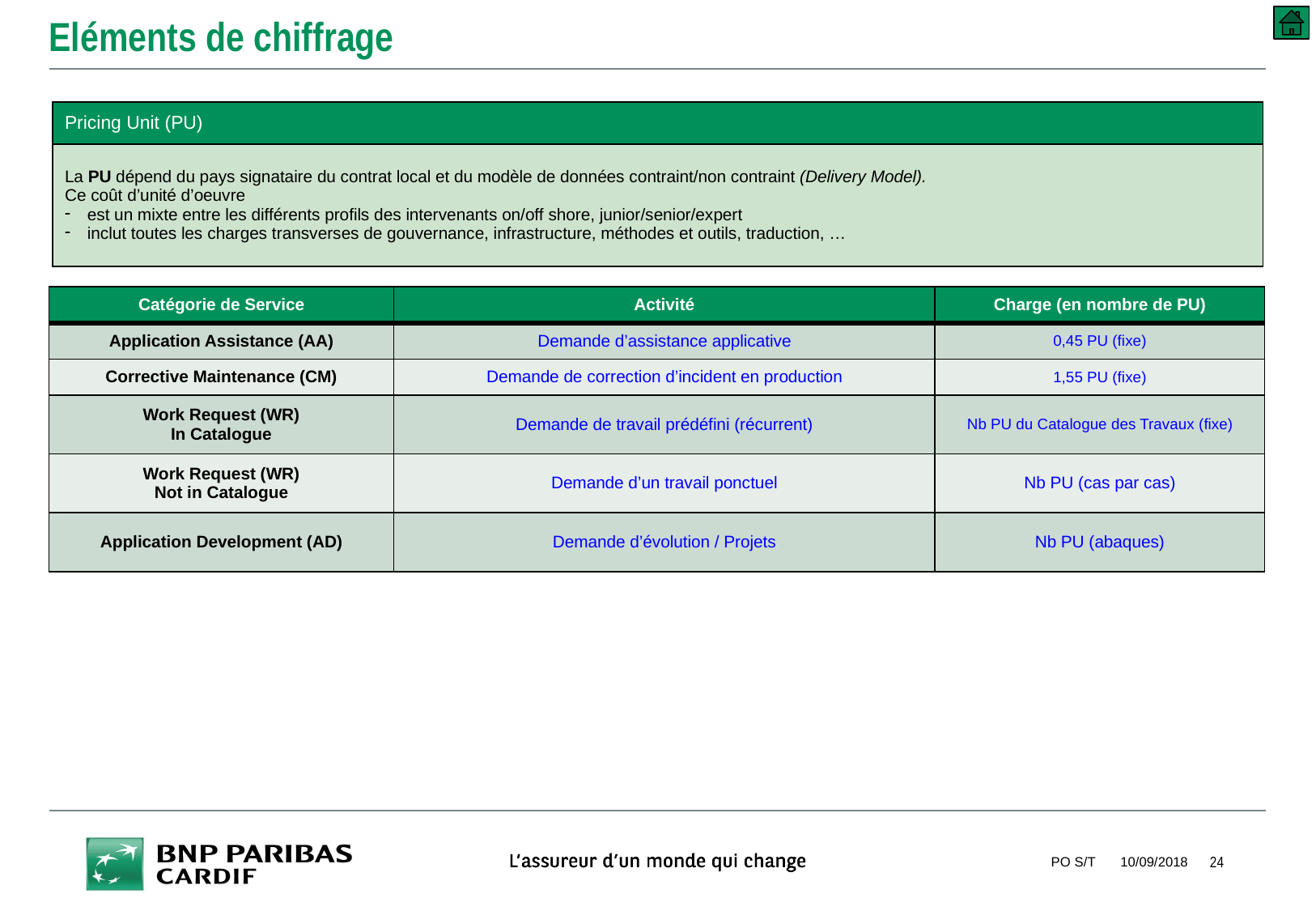

# Eléments de chiffrage
| Pricing Unit (PU) |
| --- |
| La PU dépend du pays signataire du contrat local et du modèle de données contraint/non contraint (Delivery Model). Ce coût d’unité d’oeuvre est un mixte entre les différents profils des intervenants on/off shore, junior/senior/expert inclut toutes les charges transverses de gouvernance, infrastructure, méthodes et outils, traduction, … |
| Catégorie de Service | Activité | Charge (en nombre de PU) |
| --- | --- | --- |
| Application Assistance (AA) | Demande d’assistance applicative | 0,45 PU (fixe) |
| Corrective Maintenance (CM) | Demande de correction d’incident en production | 1,55 PU (fixe) |
| Work Request (WR) In Catalogue | Demande de travail prédéfini (récurrent) | Nb PU du Catalogue des Travaux (fixe) |
| Work Request (WR) Not in Catalogue | Demande d’un travail ponctuel | Nb PU (cas par cas) |
| Application Development (AD) | Demande d’évolution / Projets | Nb PU (abaques) |
PO S/T
10/09/2018
24